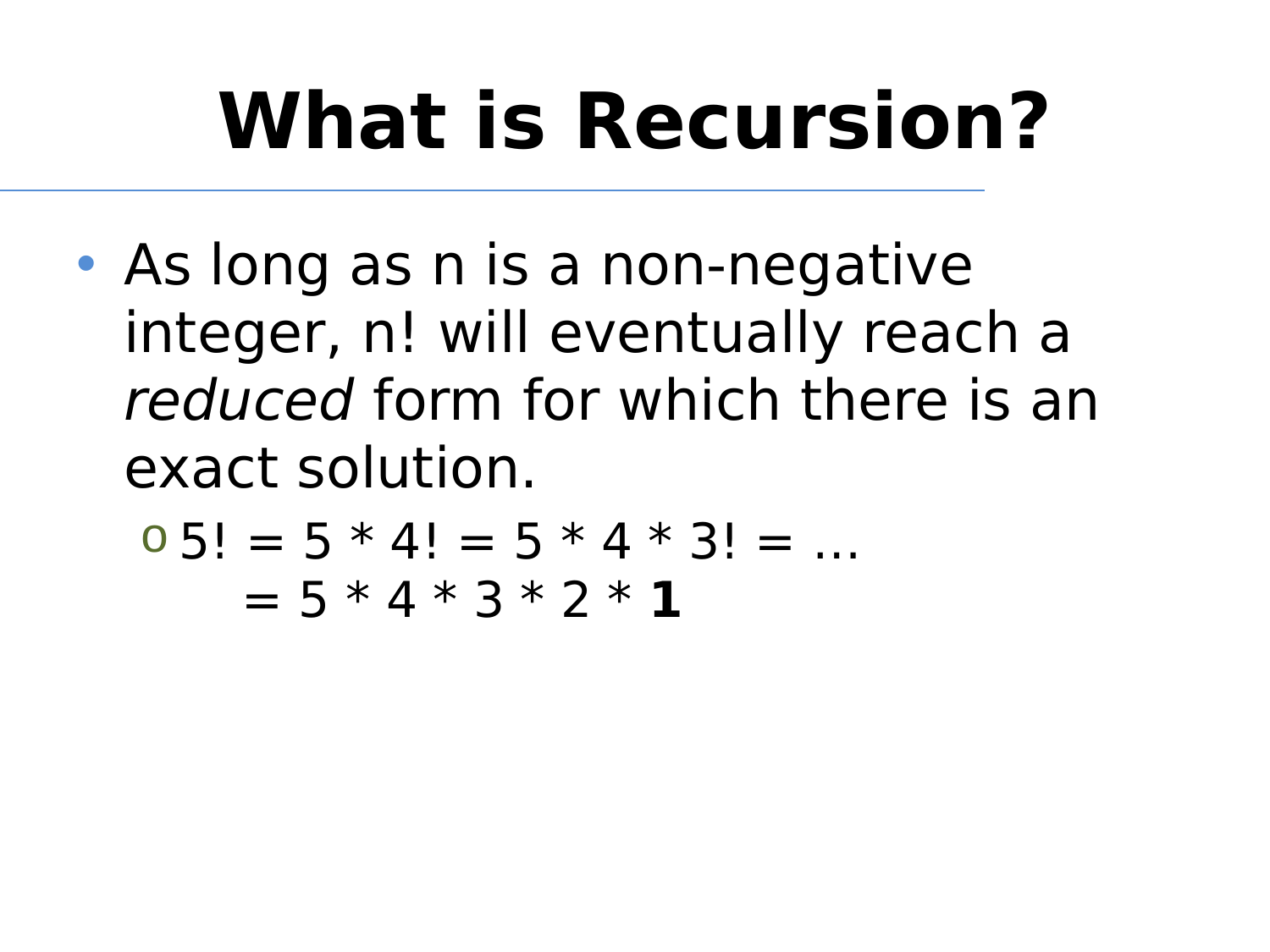

# What is Recursion?
As long as n is a non-negative integer, n! will eventually reach a reduced form for which there is an exact solution.
5! = 5 * 4! = 5 * 4 * 3! = …
    = 5 * 4 * 3 * 2 * 1